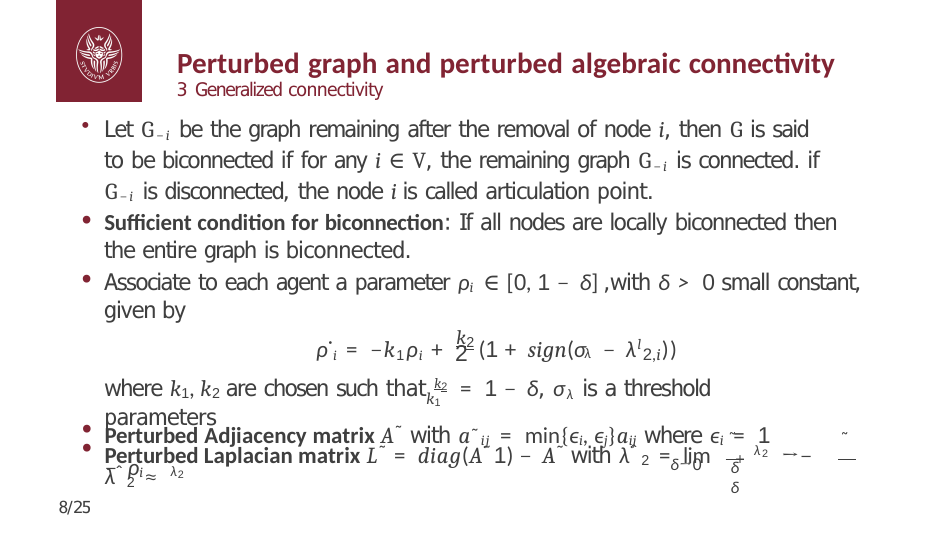

# Perturbed graph and perturbed algebraic connectivity
3 Generalized connectivity
Let G−i be the graph remaining after the removal of node i, then G is said to be biconnected if for any i ∈ V, the remaining graph G−i is connected. if G−i is disconnected, the node i is called articulation point.
Sufficient condition for biconnection: If all nodes are locally biconnected then the entire graph is biconnected.
Associate to each agent a parameter ρi ∈ [0, 1 − δ] ,with δ > 0 small constant, given by
ρ˙i = −k1ρi + k2 (1 + sign(σ  − λl  ))
λ	2,i
2
where k1, k2 are chosen such that k2 = 1 − δ, σλ is a threshold parameters
k1
Perturbed Adjiacency matrix A˜ with a˜ij = min{ϵi, ϵj}aij where ϵi = 1 − ρi
˜	˜
Perturbed Laplacian matrix L˜ = diag(A˜1) − A˜ with λˆ2 = lim	+ λ2 →− λˆ2 ≈ λ2
δ→0
δ	δ

8/25